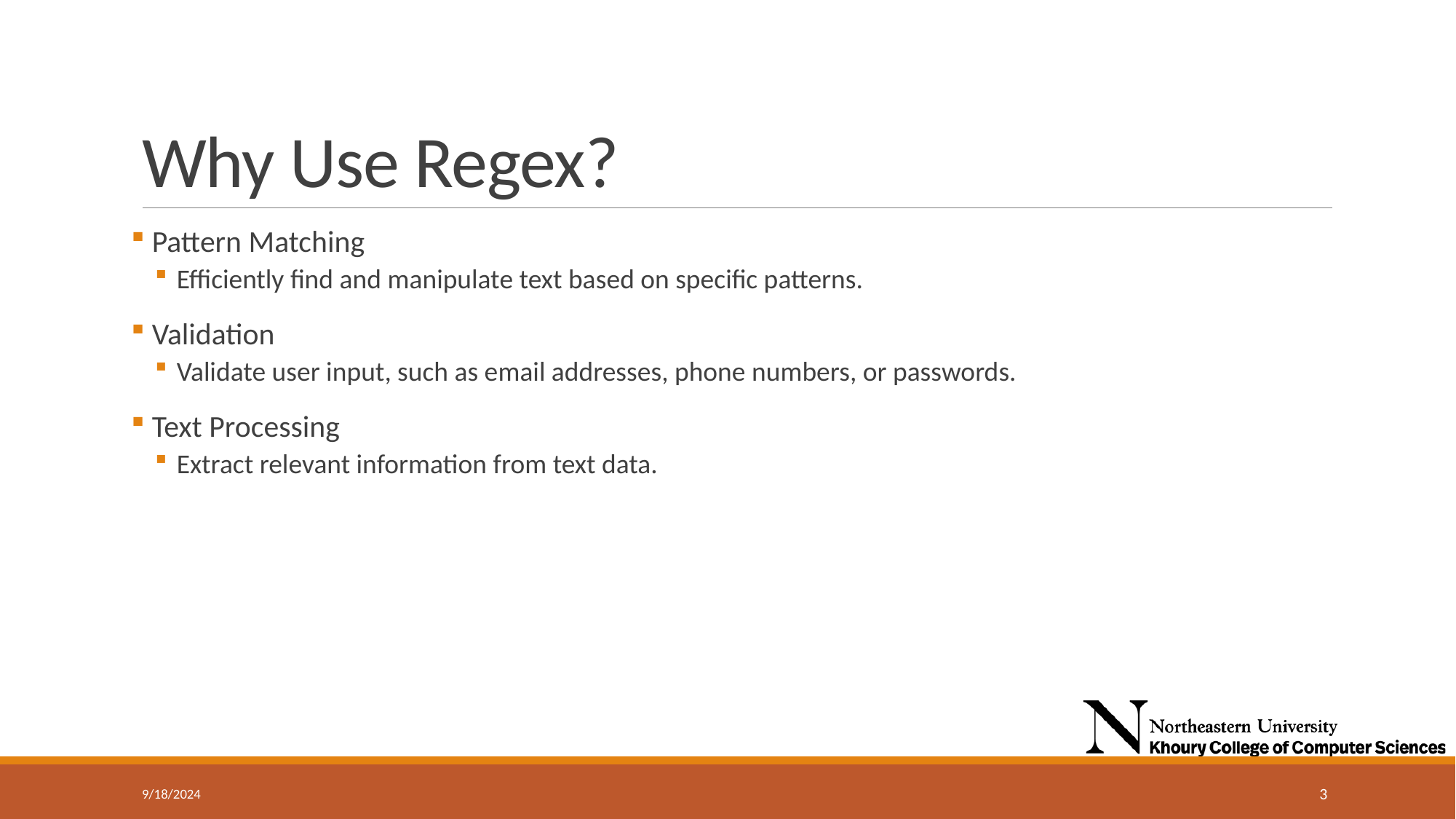

# Why Use Regex?
 Pattern Matching
Efficiently find and manipulate text based on specific patterns.
 Validation
Validate user input, such as email addresses, phone numbers, or passwords.
 Text Processing
Extract relevant information from text data.
9/18/2024
3